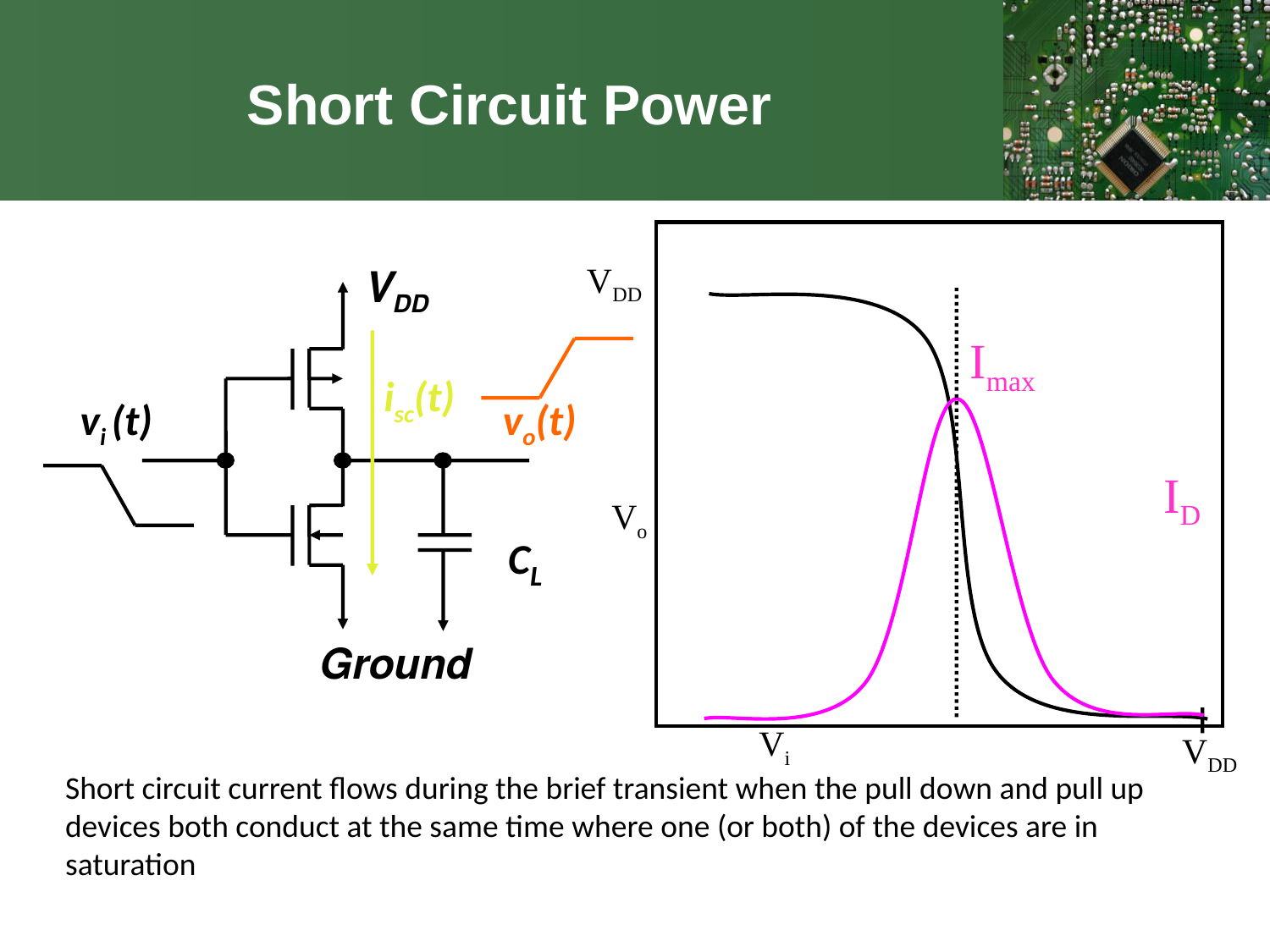

# Short Circuit Power

VDD
VDD

Imax

 isc(t)
 vi (t)
 vo(t)

ID

Vo

CL

Ground

Vi
VDD
Short circuit current flows during the brief transient when the pull down and pull up devices both conduct at the same time where one (or both) of the devices are in saturation